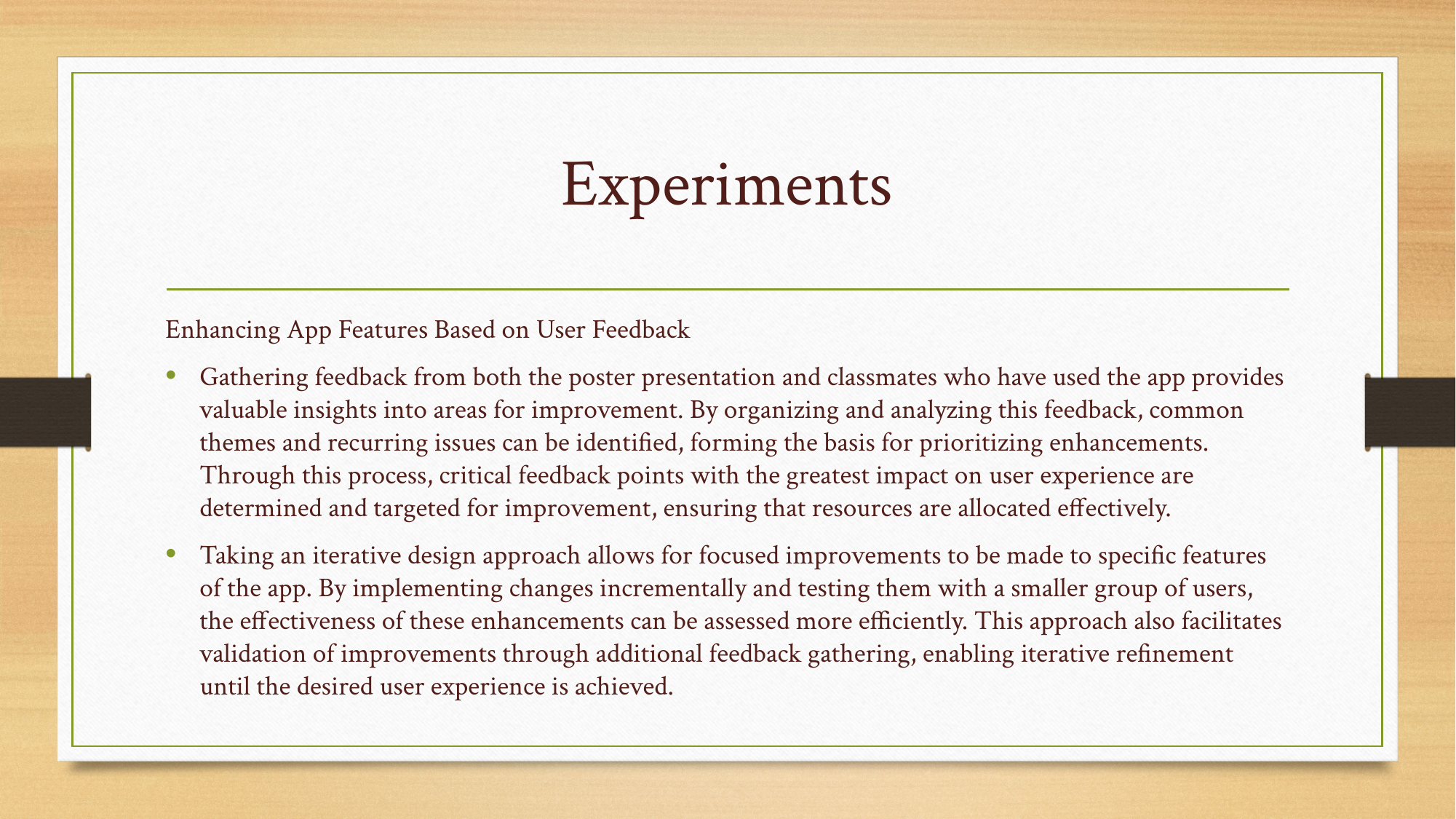

# Experiments
Enhancing App Features Based on User Feedback
Gathering feedback from both the poster presentation and classmates who have used the app provides valuable insights into areas for improvement. By organizing and analyzing this feedback, common themes and recurring issues can be identified, forming the basis for prioritizing enhancements. Through this process, critical feedback points with the greatest impact on user experience are determined and targeted for improvement, ensuring that resources are allocated effectively.
Taking an iterative design approach allows for focused improvements to be made to specific features of the app. By implementing changes incrementally and testing them with a smaller group of users, the effectiveness of these enhancements can be assessed more efficiently. This approach also facilitates validation of improvements through additional feedback gathering, enabling iterative refinement until the desired user experience is achieved.